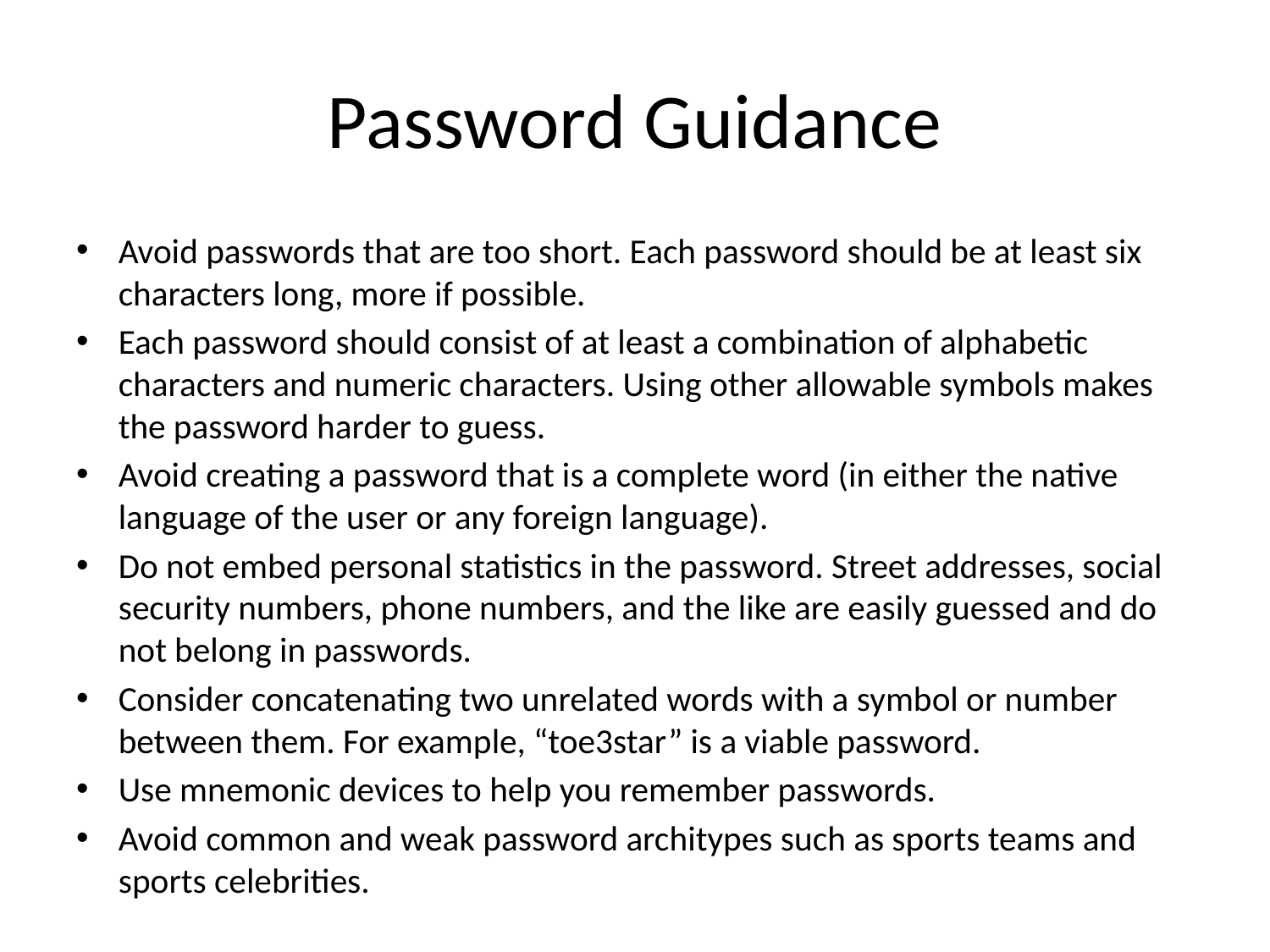

# Password Guidance
Avoid passwords that are too short. Each password should be at least six characters long, more if possible.
Each password should consist of at least a combination of alphabetic characters and numeric characters. Using other allowable symbols makes the password harder to guess.
Avoid creating a password that is a complete word (in either the native language of the user or any foreign language).
Do not embed personal statistics in the password. Street addresses, social security numbers, phone numbers, and the like are easily guessed and do not belong in passwords.
Consider concatenating two unrelated words with a symbol or number between them. For example, “toe3star” is a viable password.
Use mnemonic devices to help you remember passwords.
Avoid common and weak password architypes such as sports teams and sports celebrities.